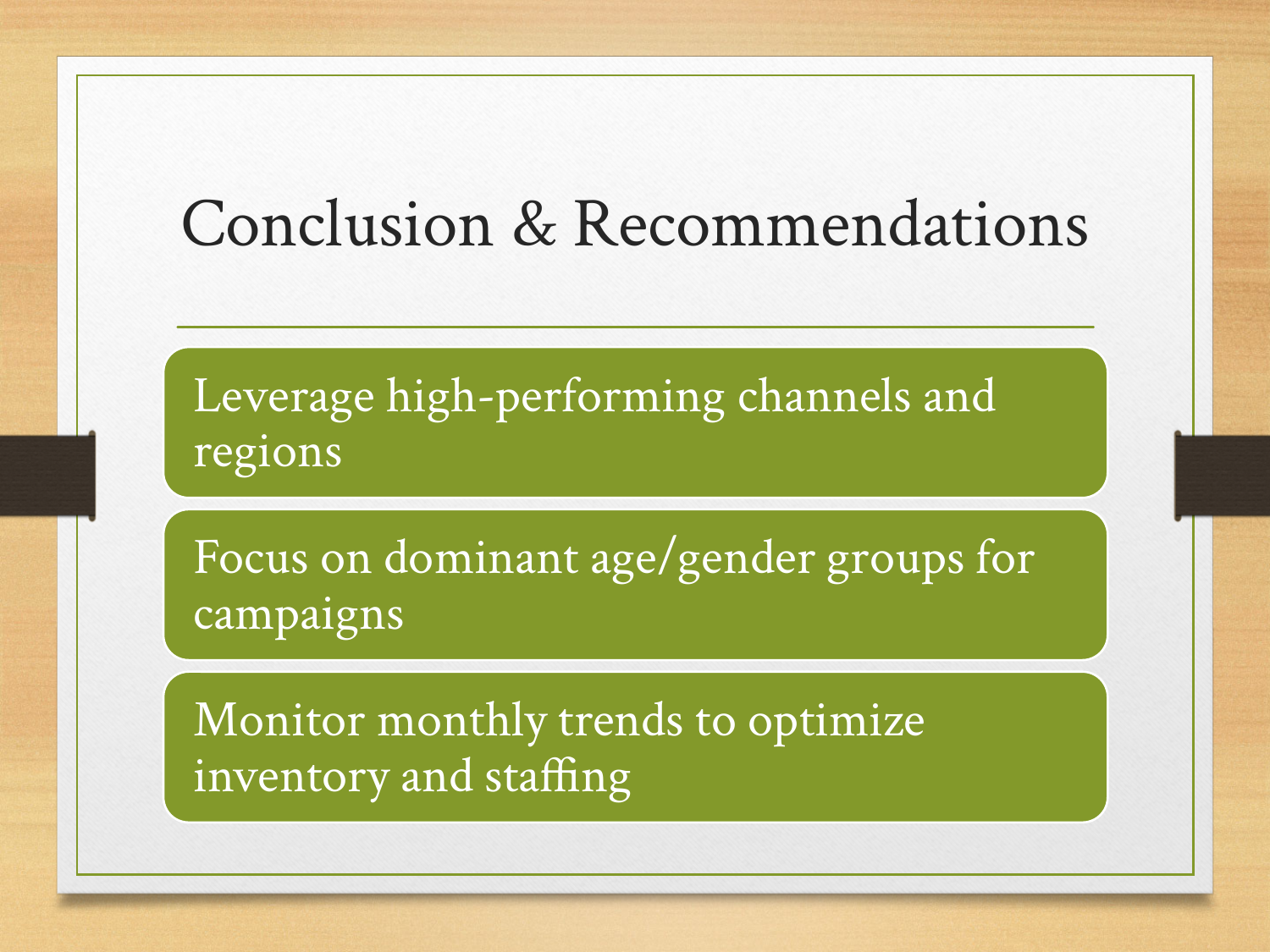

# Conclusion & Recommendations
Leverage high-performing channels and regions
Focus on dominant age/gender groups for campaigns
Monitor monthly trends to optimize inventory and staffing